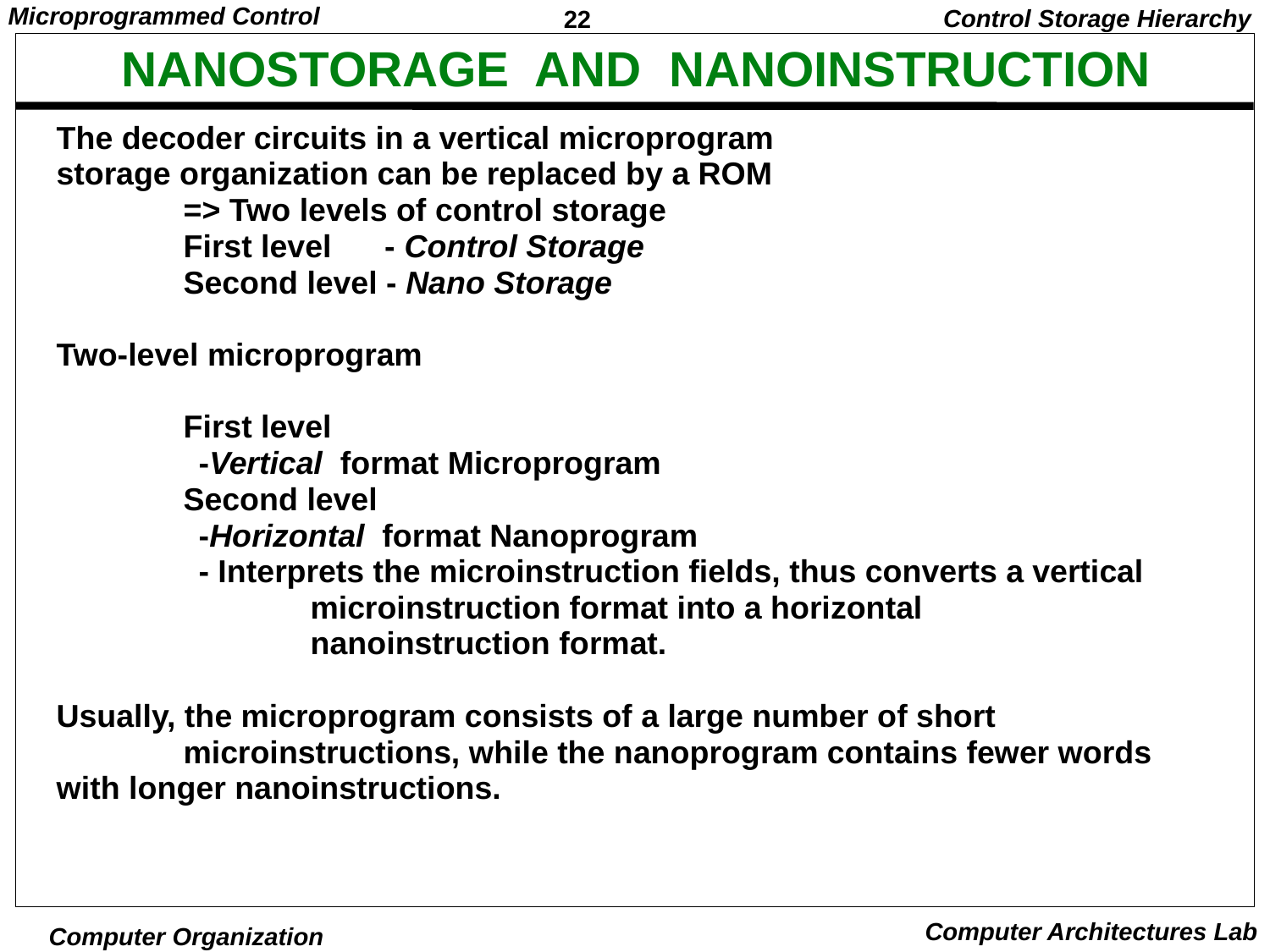

Control Storage Hierarchy
# NANOSTORAGE  AND  NANOINSTRUCTION
The decoder circuits in a vertical microprogram
storage organization can be replaced by a ROM
	=> Two levels of control storage
              	First level      - Control Storage
              	Second level - Nano Storage

Two-level microprogram

       	First level
                -Vertical  format Microprogram
       	Second level
                -Horizontal  format Nanoprogram
                - Interprets the microinstruction fields, thus converts a vertical 			microinstruction format into a horizontal 					nanoinstruction format.

Usually, the microprogram consists of a large number of short 			microinstructions, while the nanoprogram contains fewer words 	with longer nanoinstructions.